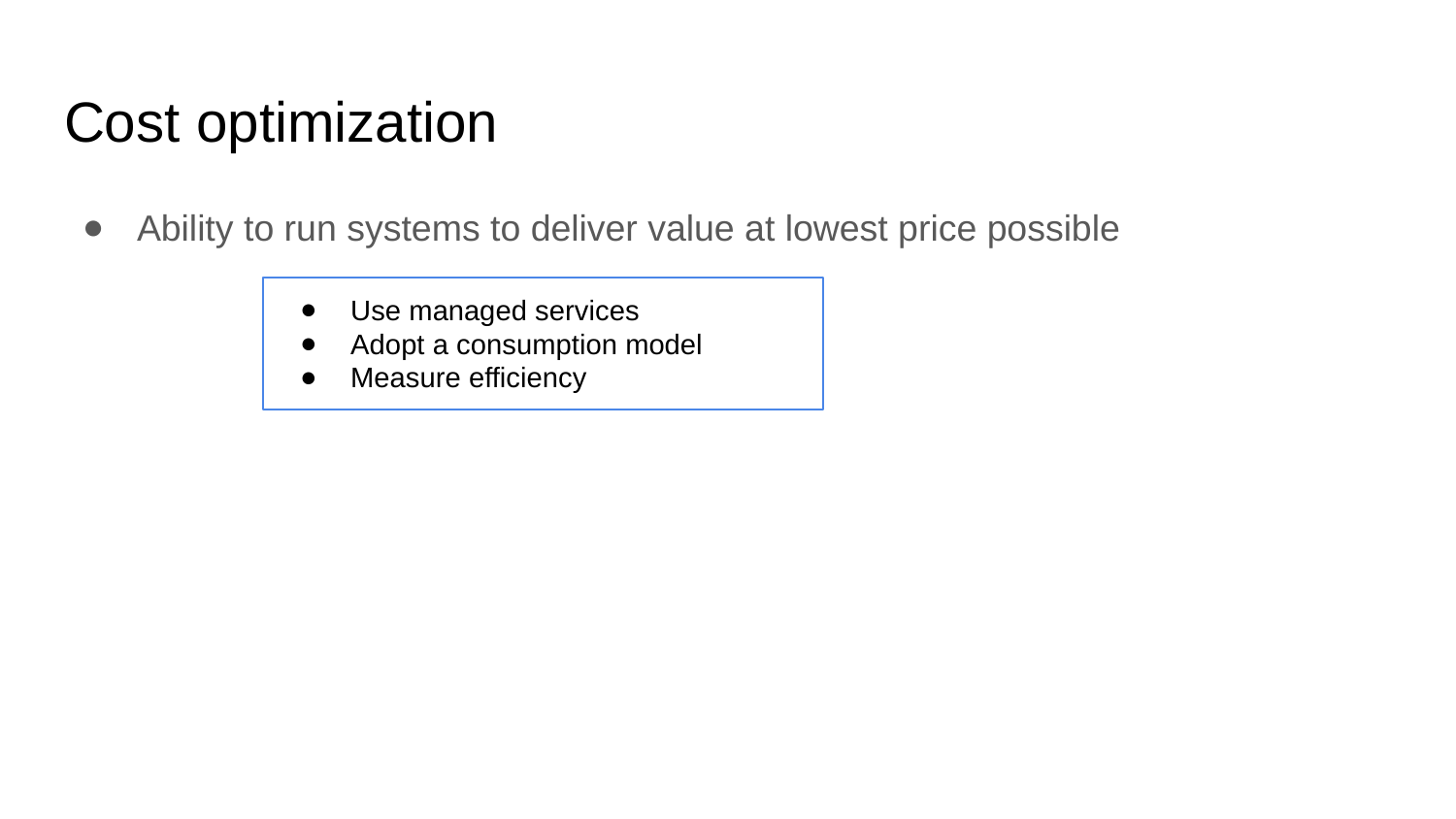

# Cost optimization
Ability to run systems to deliver value at lowest price possible
Use managed services
Adopt a consumption model
Measure efficiency